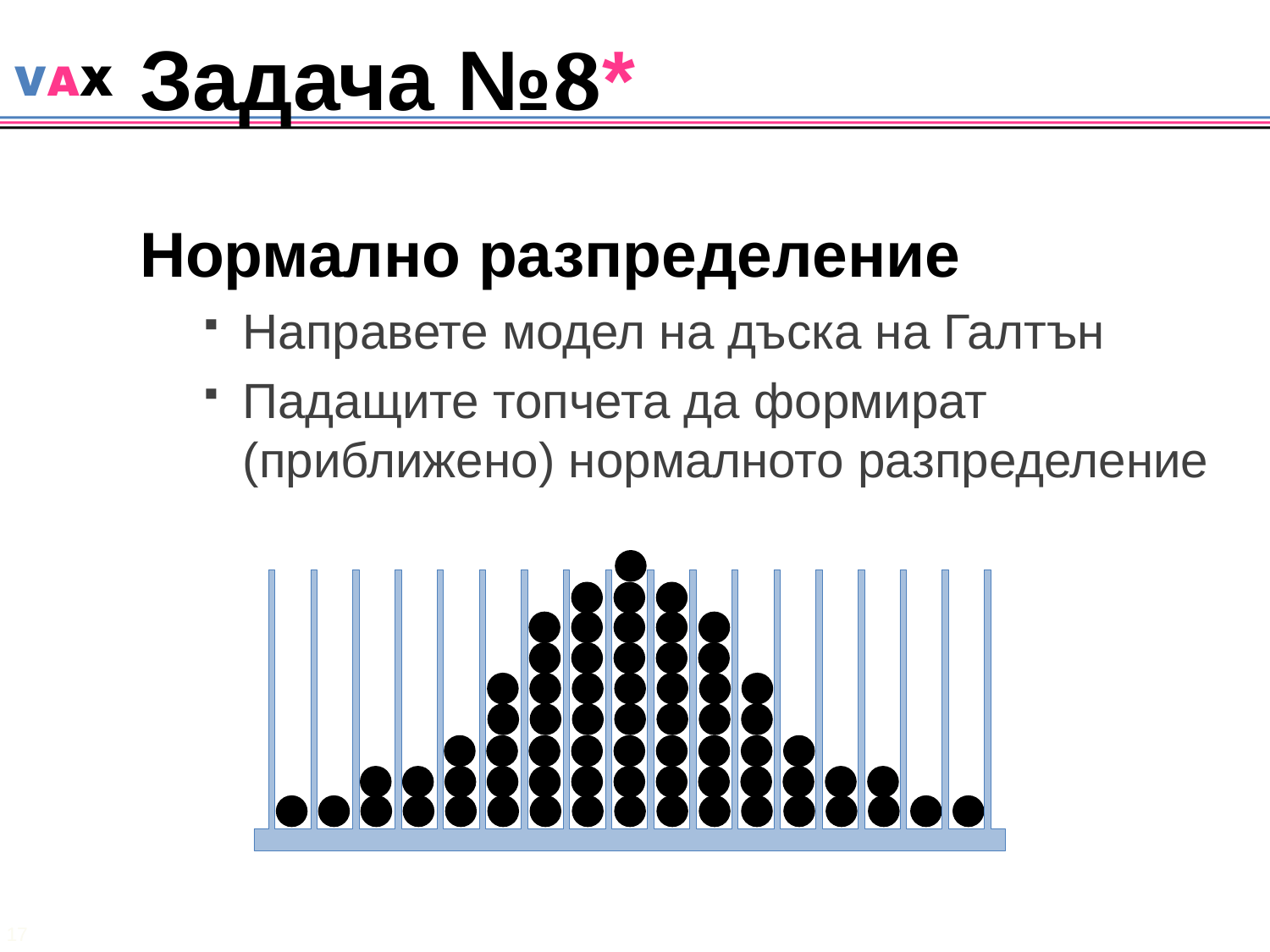

# Задача №8*
Нормално разпределение
Направете модел на дъска на Галтън
Падащите топчета да формират (приближено) нормалното разпределение